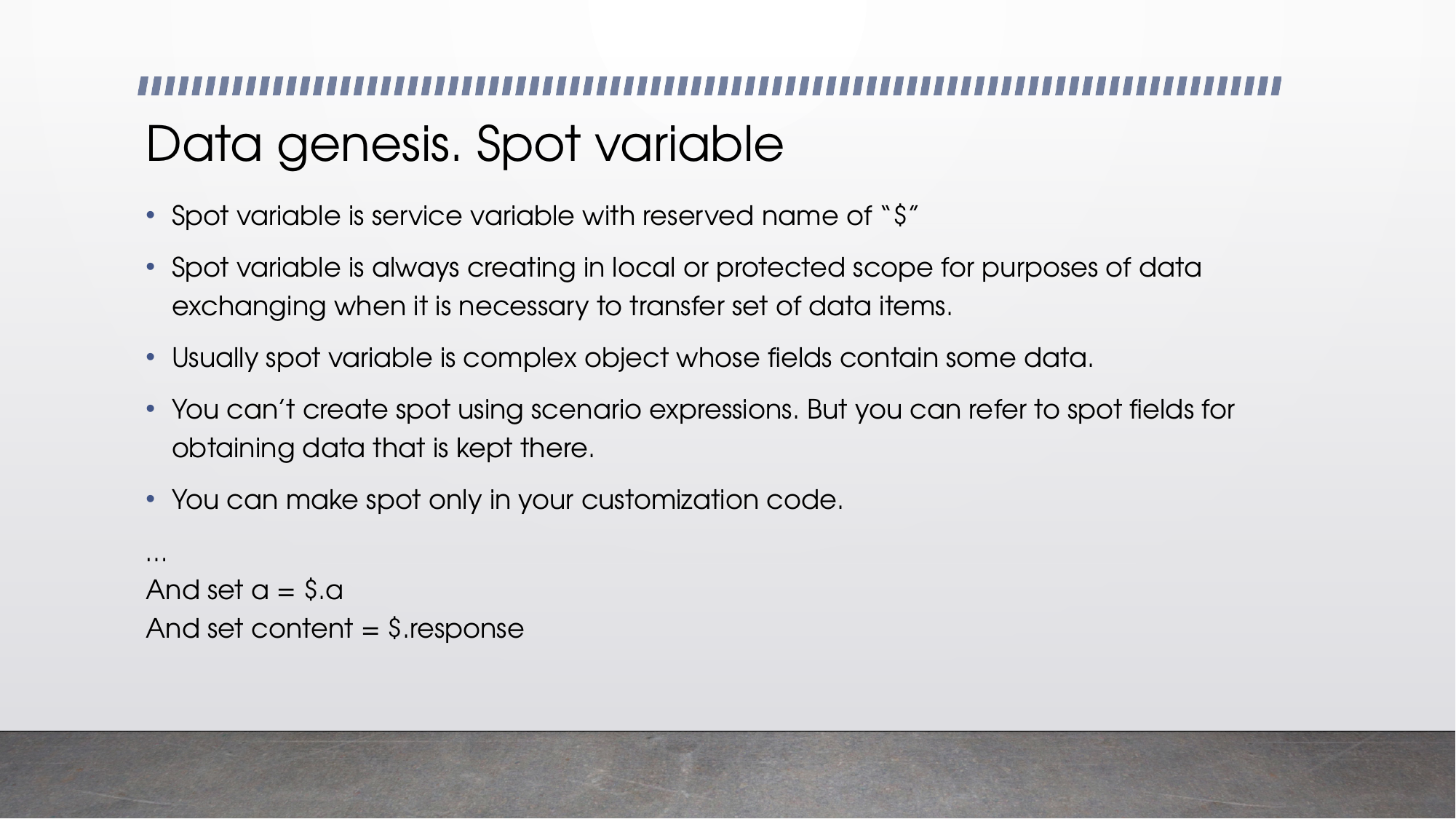

# Data genesis. Spot variable
Spot variable is service variable with reserved name of “$”
Spot variable is always creating in local or protected scope for purposes of data exchanging when it is necessary to transfer set of data items.
Usually spot variable is complex object whose fields contain some data.
You can’t create spot using scenario expressions. But you can refer to spot fields for obtaining data that is kept there.
You can make spot only in your customization code.
…
And set a = $.a
And set content = $.response